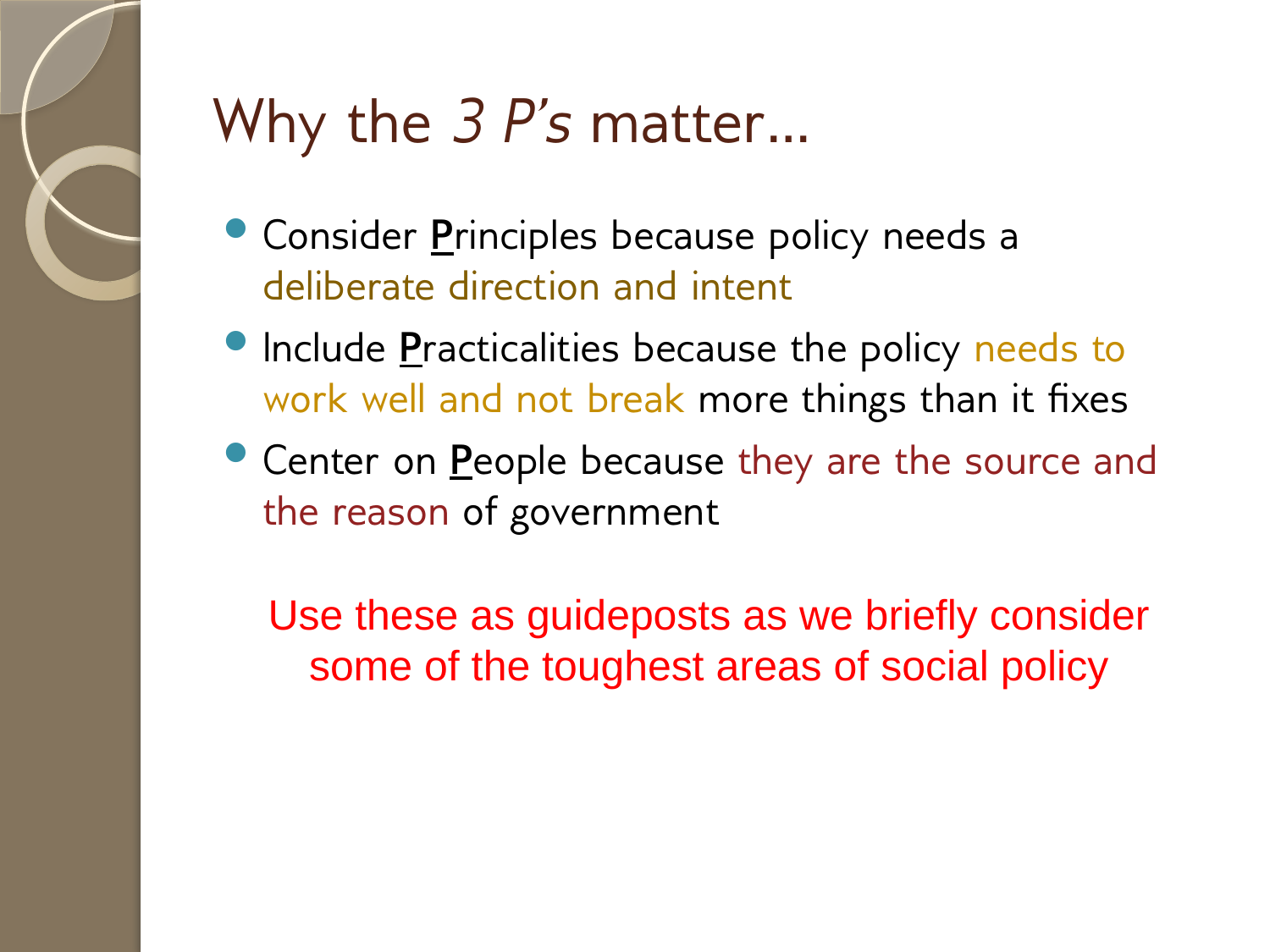

# Why the 3 P’s matter…
Consider Principles because policy needs a deliberate direction and intent
Include Practicalities because the policy needs to work well and not break more things than it fixes
Center on People because they are the source and the reason of government

Use these as guideposts as we briefly consider some of the toughest areas of social policy